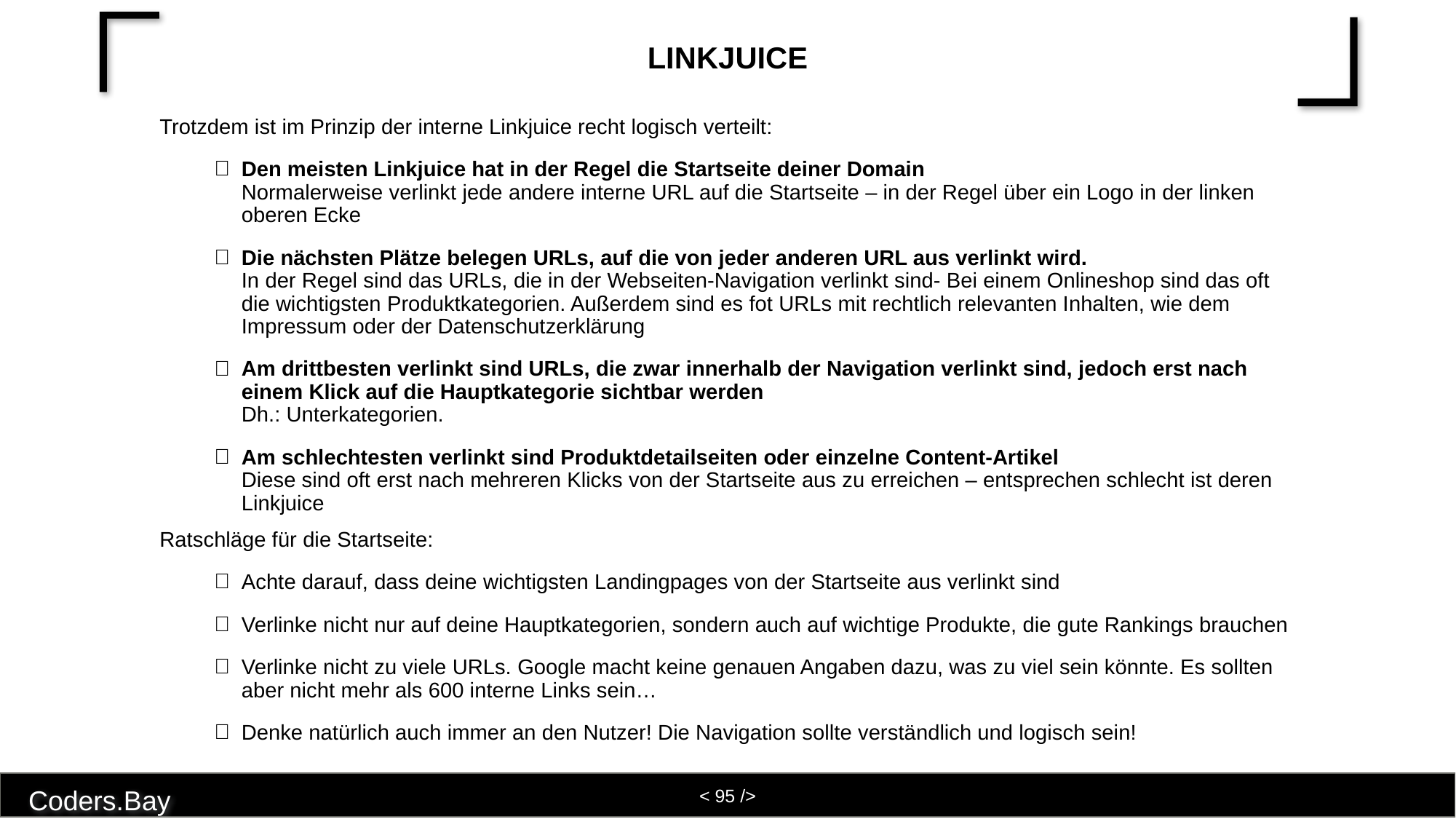

# Linkjuice
Trotzdem ist im Prinzip der interne Linkjuice recht logisch verteilt:
Den meisten Linkjuice hat in der Regel die Startseite deiner Domain
Normalerweise verlinkt jede andere interne URL auf die Startseite – in der Regel über ein Logo in der linken oberen Ecke
Die nächsten Plätze belegen URLs, auf die von jeder anderen URL aus verlinkt wird.
In der Regel sind das URLs, die in der Webseiten-Navigation verlinkt sind- Bei einem Onlineshop sind das oft die wichtigsten Produktkategorien. Außerdem sind es fot URLs mit rechtlich relevanten Inhalten, wie dem Impressum oder der Datenschutzerklärung
Am drittbesten verlinkt sind URLs, die zwar innerhalb der Navigation verlinkt sind, jedoch erst nach einem Klick auf die Hauptkategorie sichtbar werden
Dh.: Unterkategorien.
Am schlechtesten verlinkt sind Produktdetailseiten oder einzelne Content-Artikel
Diese sind oft erst nach mehreren Klicks von der Startseite aus zu erreichen – entsprechen schlecht ist deren Linkjuice
Ratschläge für die Startseite:
Achte darauf, dass deine wichtigsten Landingpages von der Startseite aus verlinkt sind
Verlinke nicht nur auf deine Hauptkategorien, sondern auch auf wichtige Produkte, die gute Rankings brauchen
Verlinke nicht zu viele URLs. Google macht keine genauen Angaben dazu, was zu viel sein könnte. Es sollten aber nicht mehr als 600 interne Links sein…
Denke natürlich auch immer an den Nutzer! Die Navigation sollte verständlich und logisch sein!